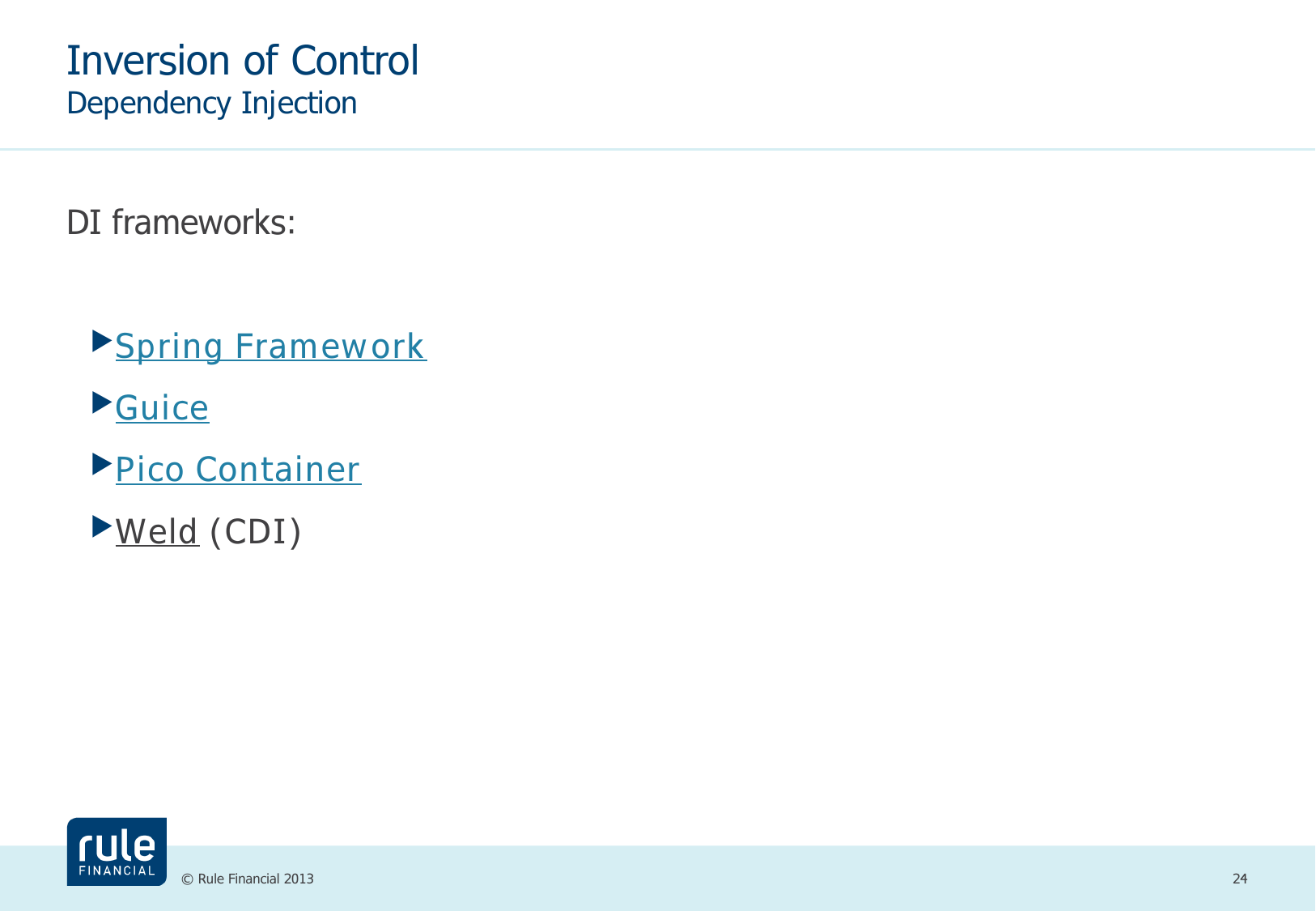

# Inversion of Control Dependency Injection
DI frameworks:

Spring Framework
Guice
Pico Container
Weld (CDI)